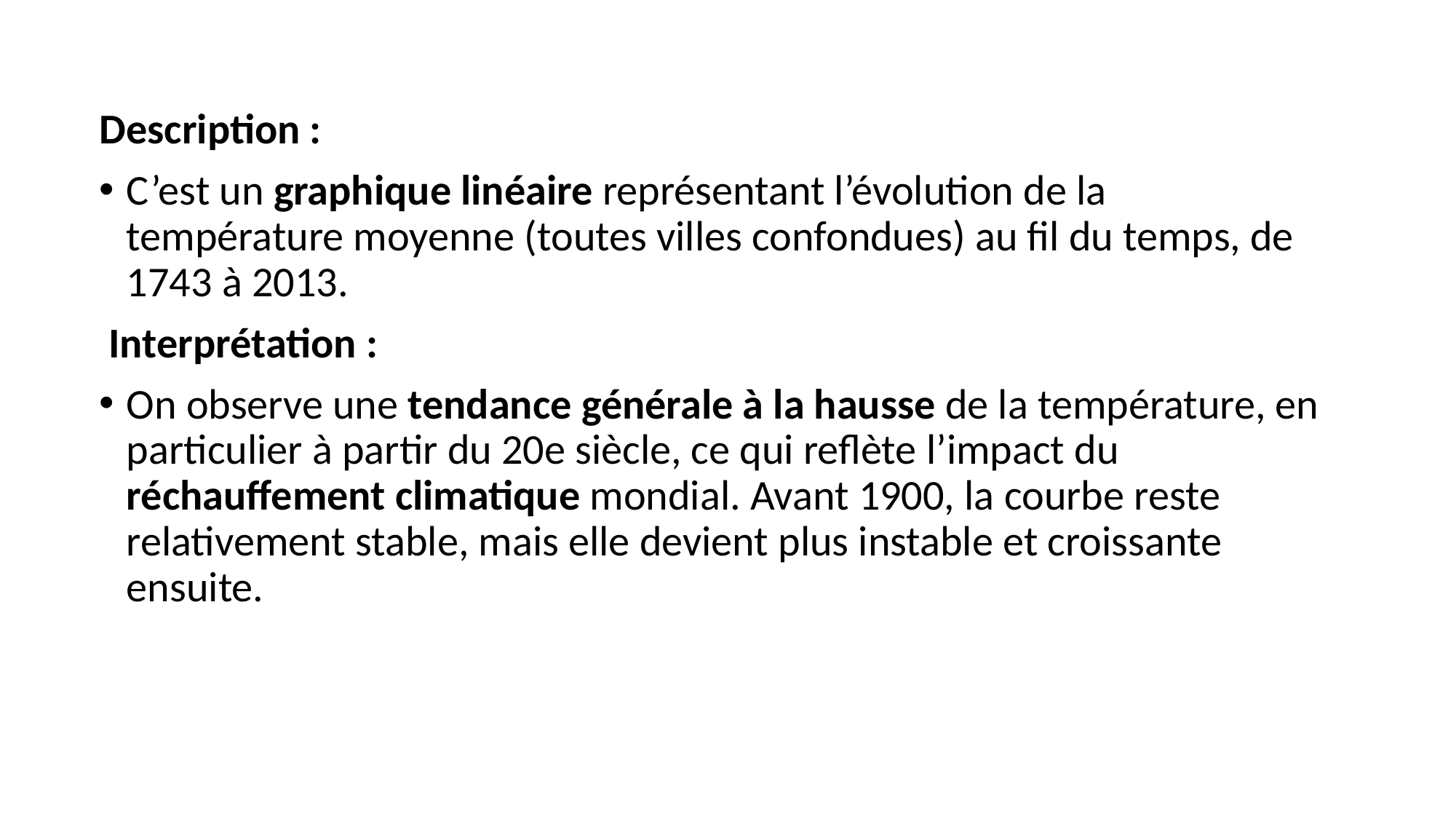

Description :
C’est un graphique linéaire représentant l’évolution de la température moyenne (toutes villes confondues) au fil du temps, de 1743 à 2013.
 Interprétation :
On observe une tendance générale à la hausse de la température, en particulier à partir du 20e siècle, ce qui reflète l’impact du réchauffement climatique mondial. Avant 1900, la courbe reste relativement stable, mais elle devient plus instable et croissante ensuite.